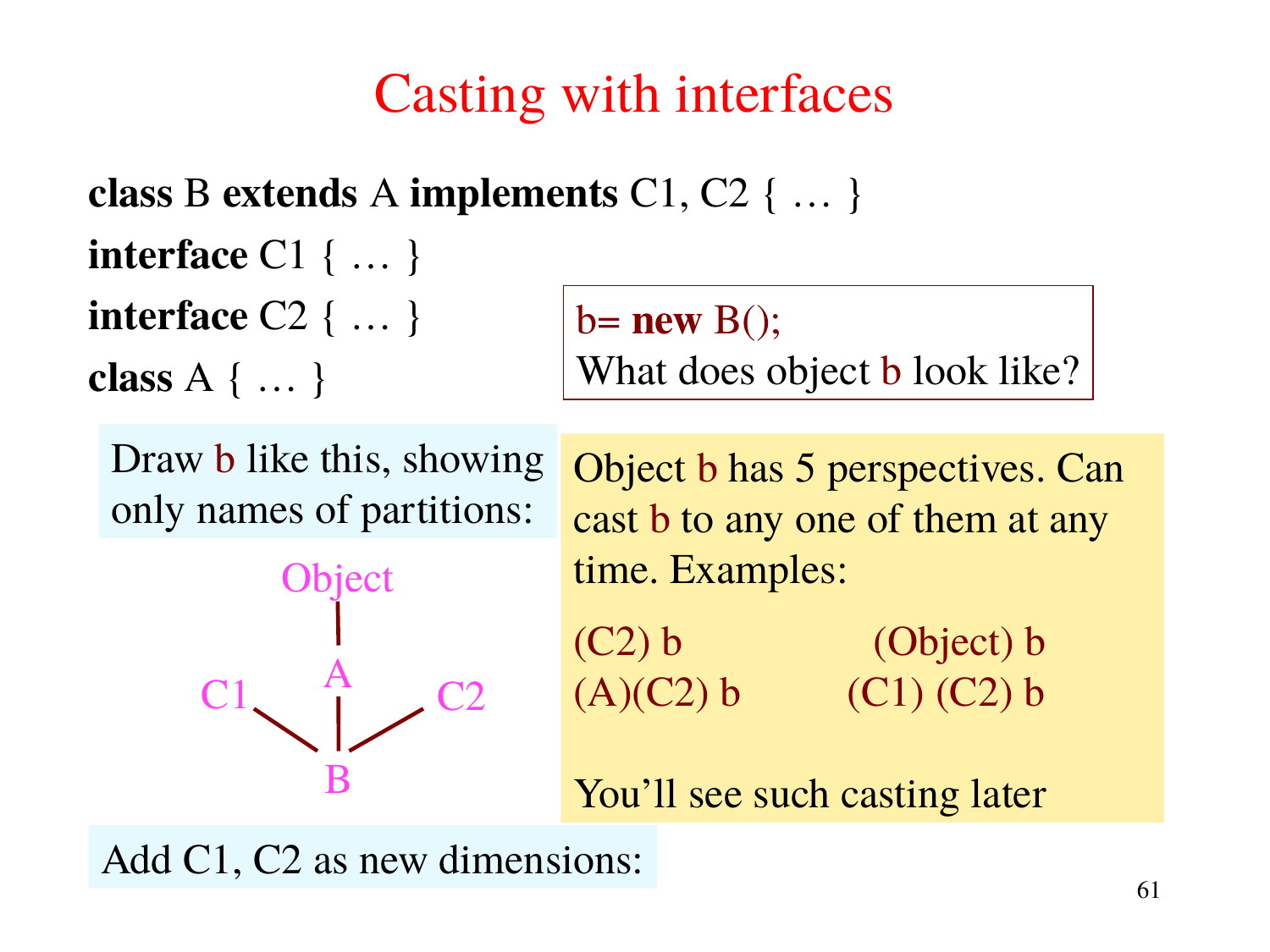

# Casting with interfaces
class B extends A implements C1, C2 { … }
interface C1 { … }
interface C2 { … }
class A { … }
b= new B();
What does object b look like?
Draw b like this, showing
only names of partitions:
Object
A
B
Object b has 5 perspectives. Can cast b to any one of them at any time. Examples:
(C2) b                  (Object) b
(A)(C2) b          (C1) (C2) b

You’ll see such casting later
C1
C2
Add C1, C2 as new dimensions:
61